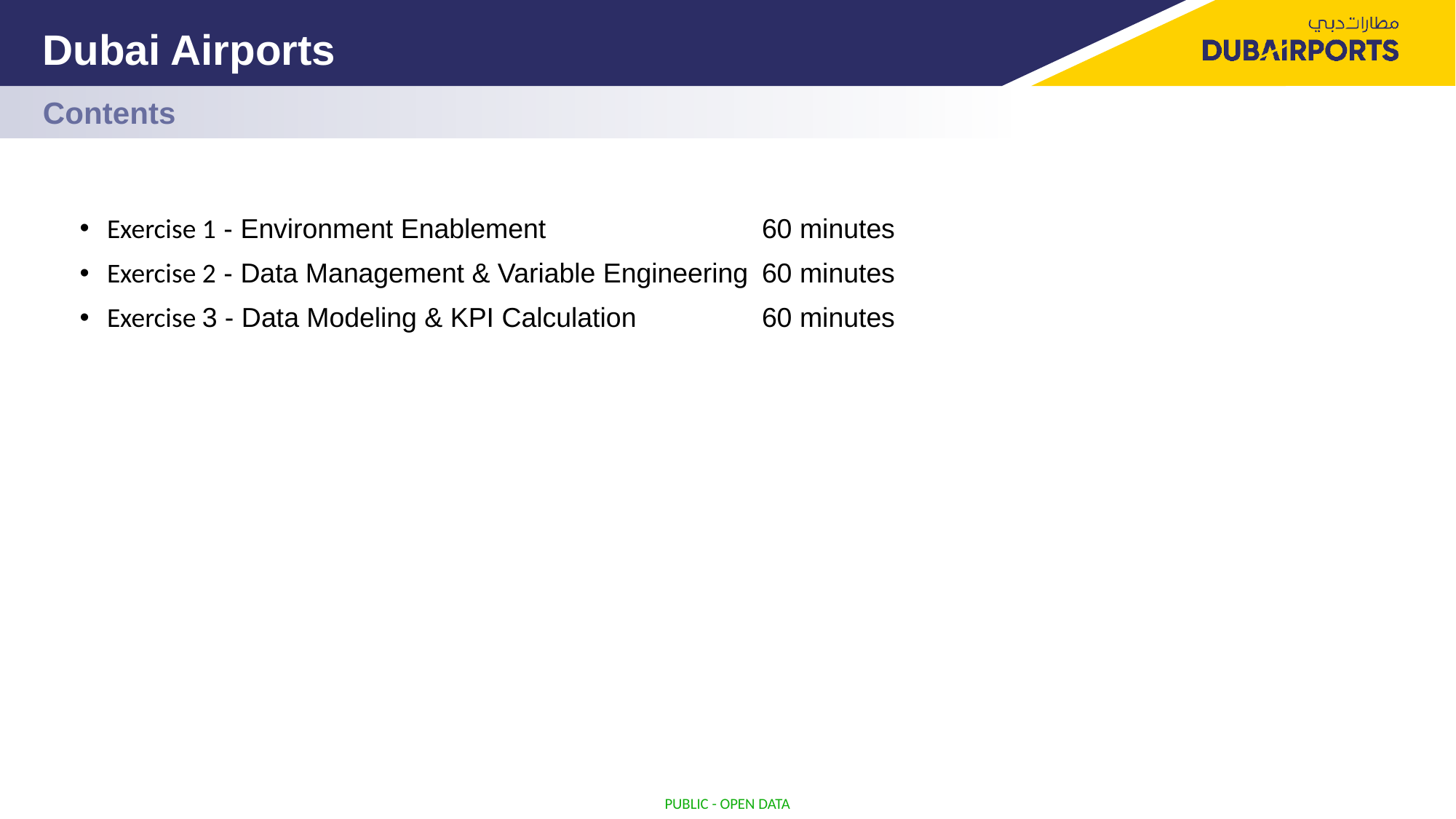

# Dubai Airports
Contents
Exercise 1 - Environment Enablement 		60 minutes
Exercise 2 - Data Management & Variable Engineering	60 minutes
Exercise 3 - Data Modeling & KPI Calculation		60 minutes